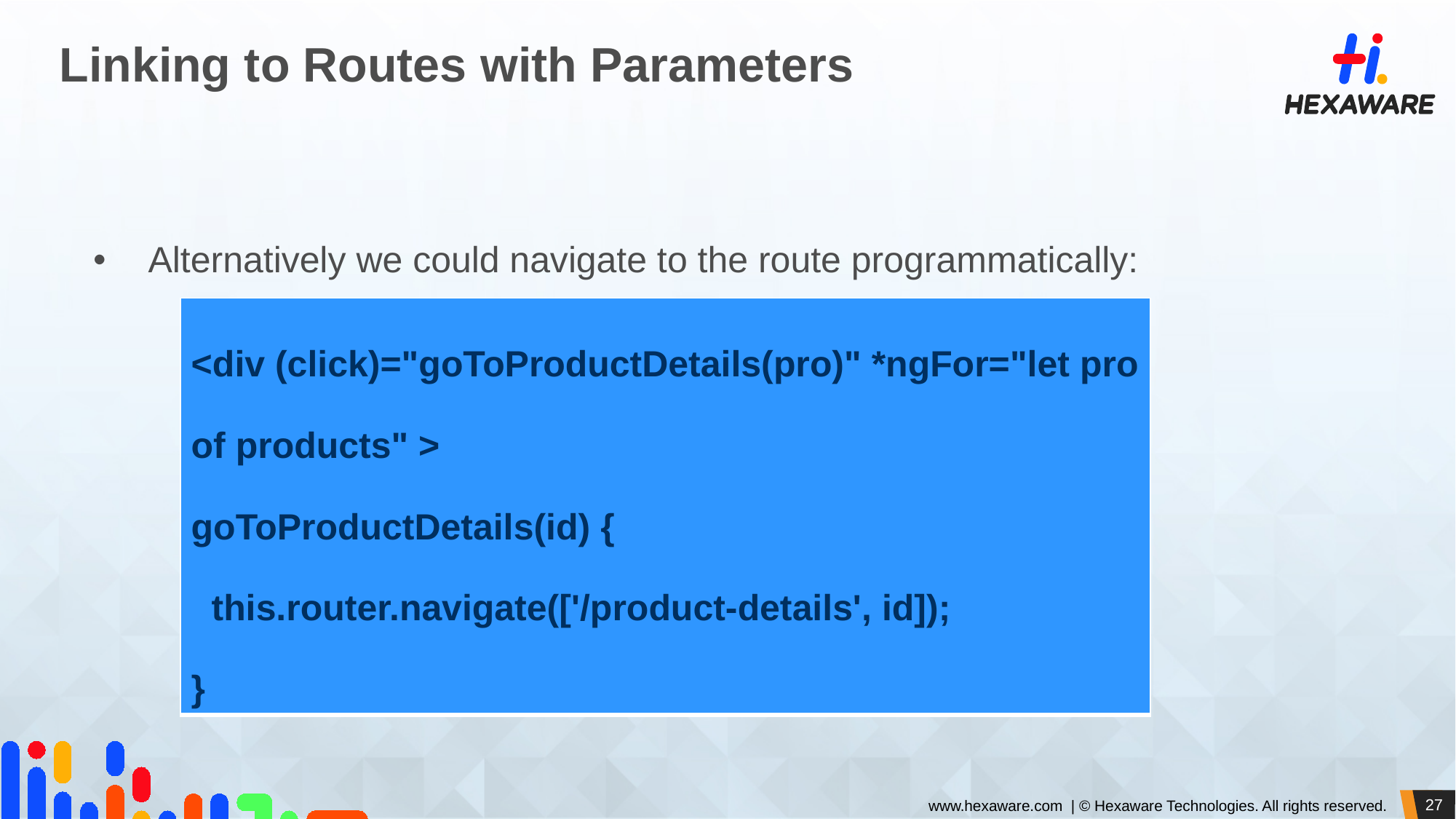

# Linking to Routes with Parameters
Alternatively we could navigate to the route programmatically:

| <div (click)="goToProductDetails(pro)" \*ngFor="let pro of products" > goToProductDetails(id) { this.router.navigate(['/product-details', id]); } |
| --- |